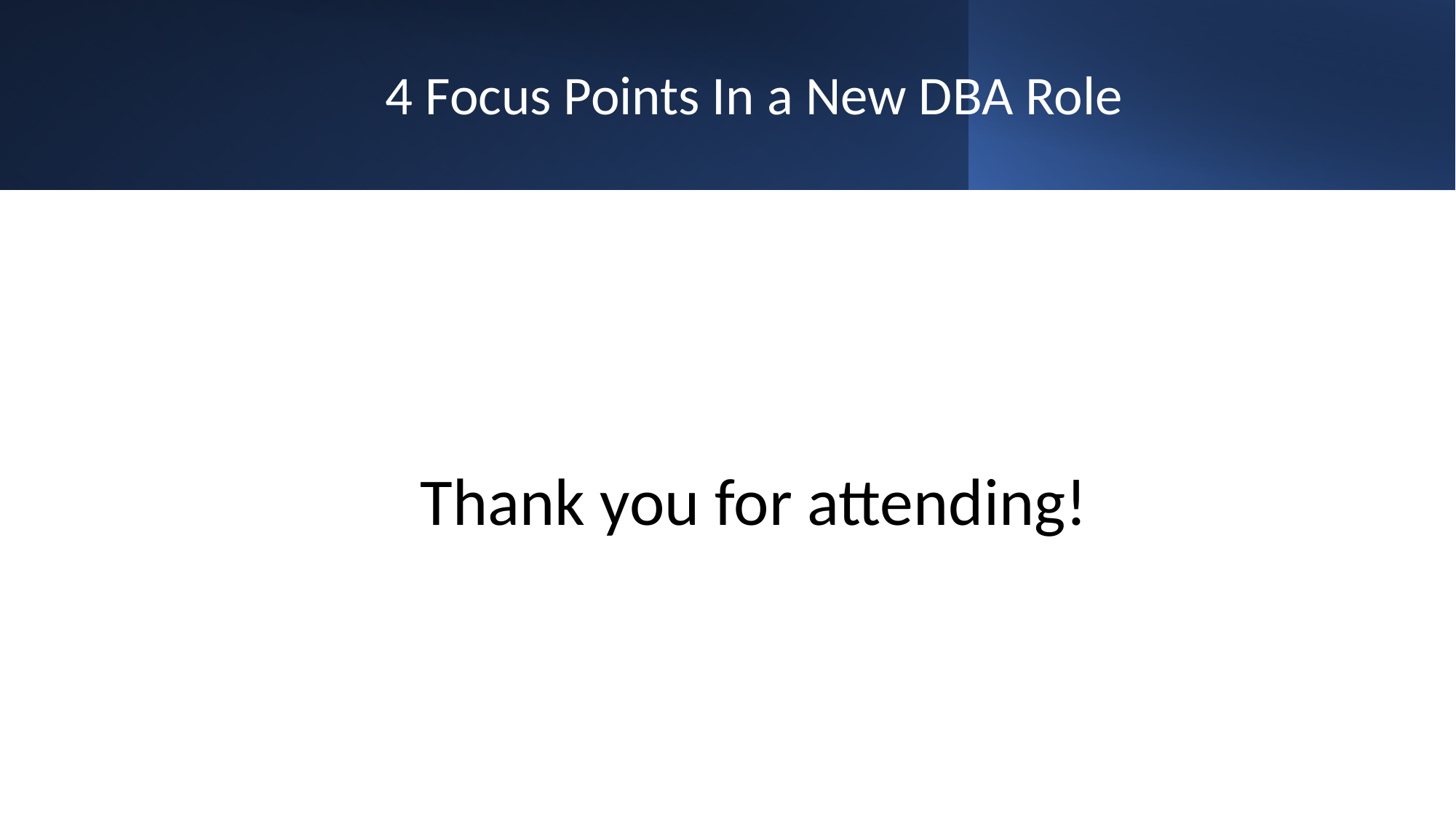

# 4 Focus Points In a New DBA Role
Thank you for attending!